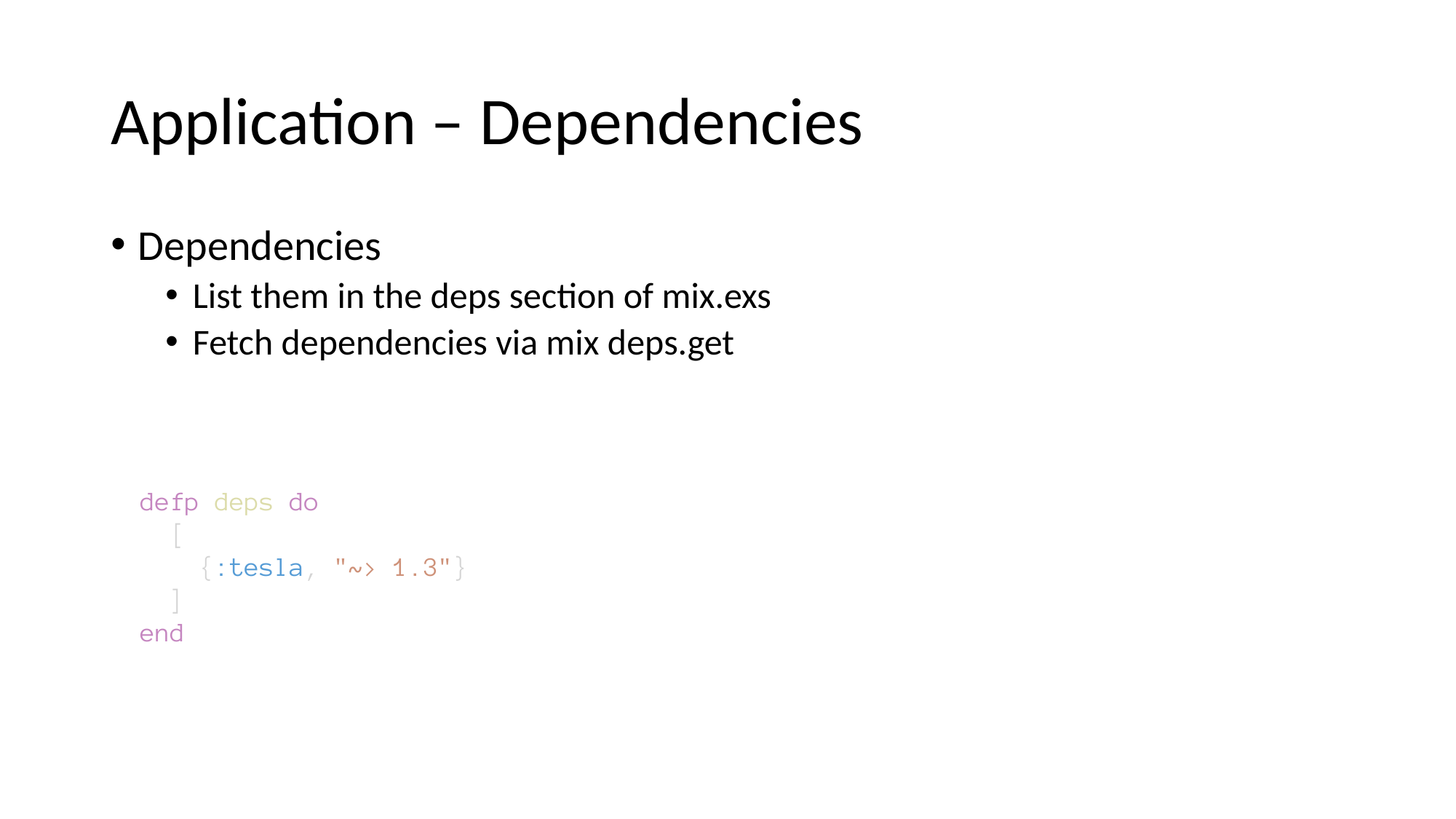

# Application – Dependencies
Dependencies
List them in the deps section of mix.exs
Fetch dependencies via mix deps.get

  defp deps do
    [
      {:tesla, "~> 1.3"}
    ]
  end